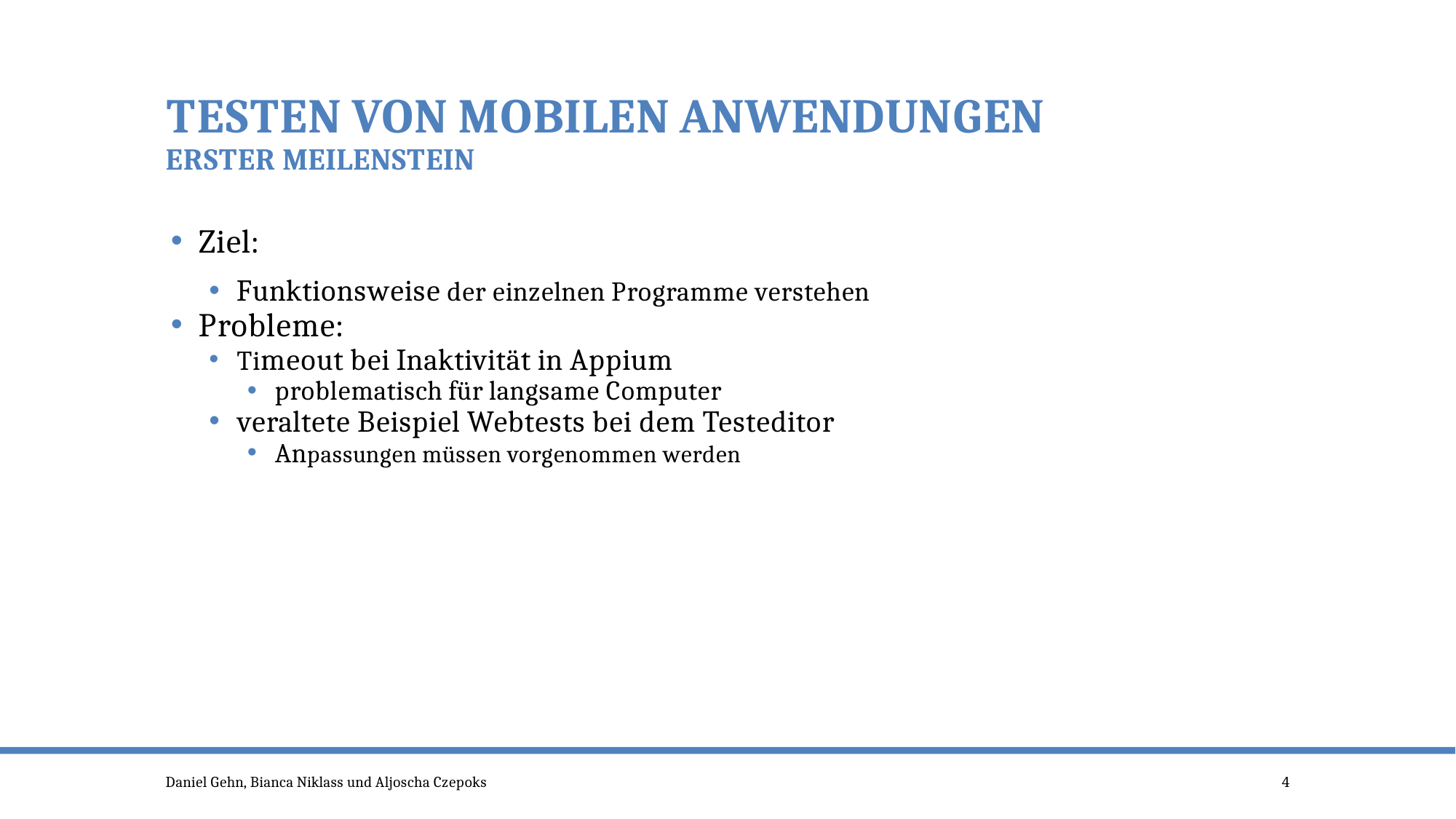

# Testen von mobilen Anwendungen erster Meilenstein
Ziel:
Funktionsweise der einzelnen Programme verstehen
Probleme:
Timeout bei Inaktivität in Appium
problematisch für langsame Computer
veraltete Beispiel Webtests bei dem Testeditor
Anpassungen müssen vorgenommen werden
Daniel Gehn, Bianca Niklass und Aljoscha Czepoks
4